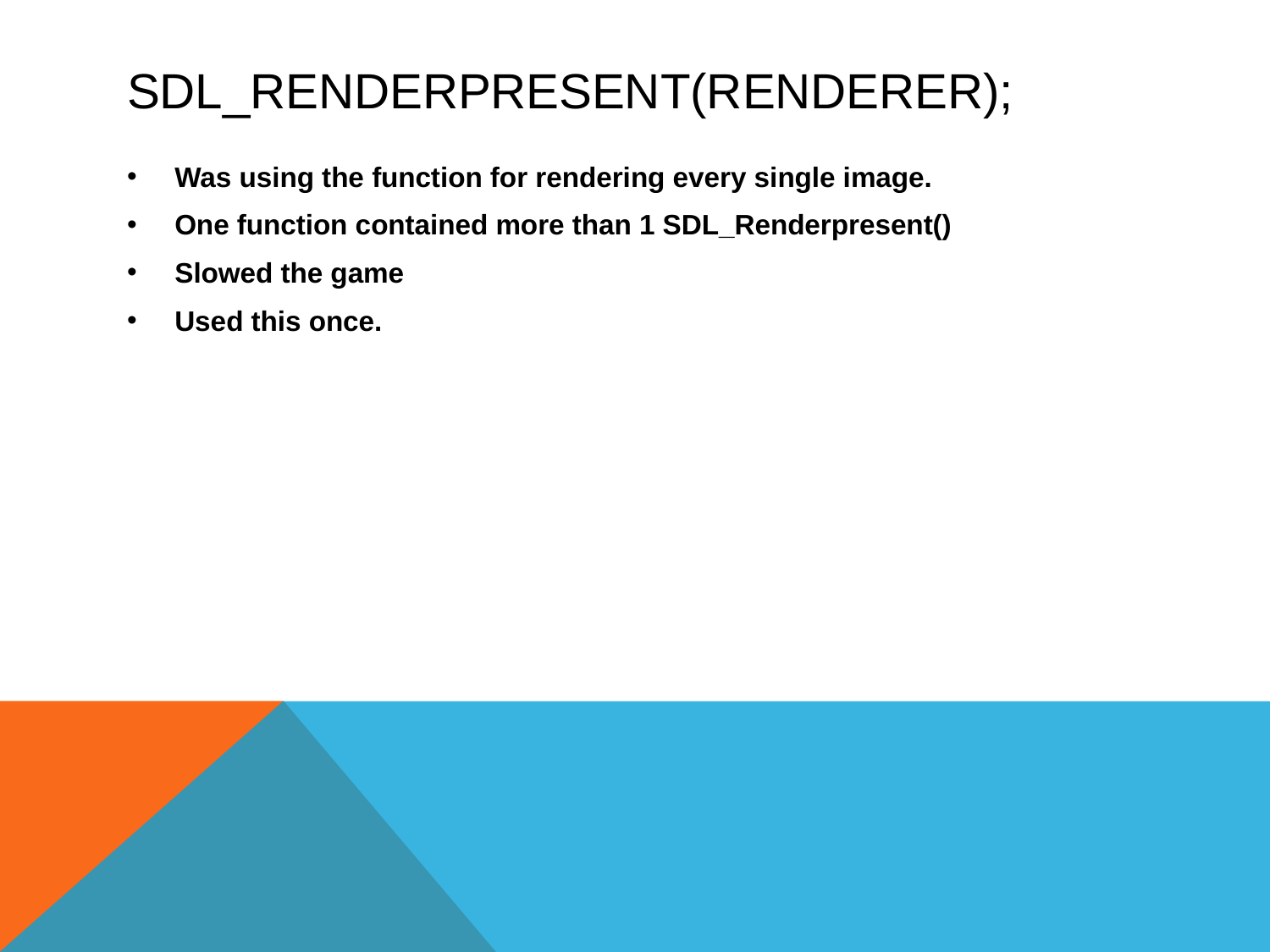

# SDL_Renderpresent(renderer);
Was using the function for rendering every single image.
One function contained more than 1 SDL_Renderpresent()
Slowed the game
Used this once.